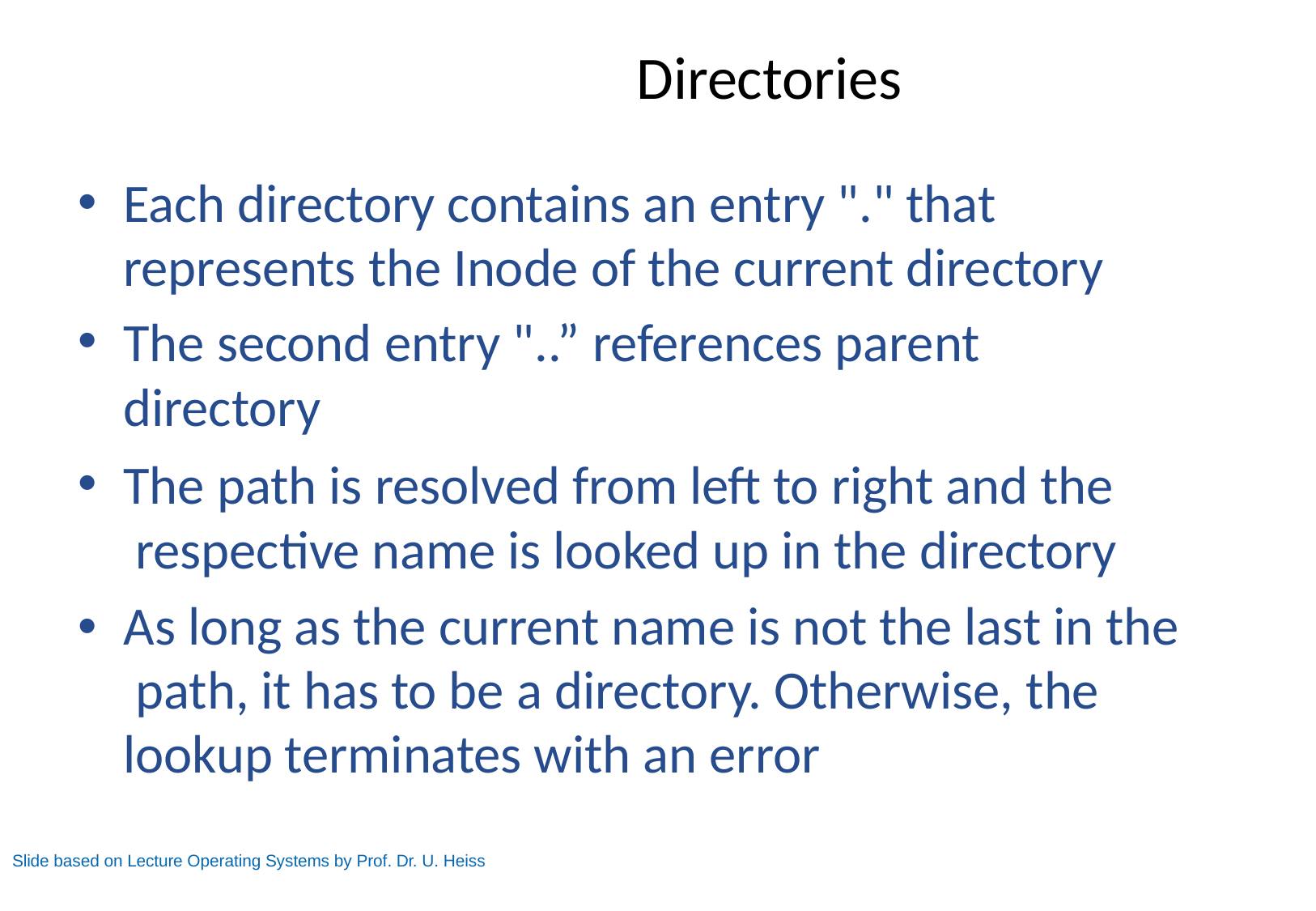

# Directories
Each directory contains an entry "." that  represents the Inode of the current directory
The second entry "..” references parent directory
The path is resolved from left to right and the  respective name is looked up in the directory
As long as the current name is not the last in the  path, it has to be a directory. Otherwise, the  lookup terminates with an error
Slide based on Lecture Operating Systems by Prof. Dr. U. Heiss